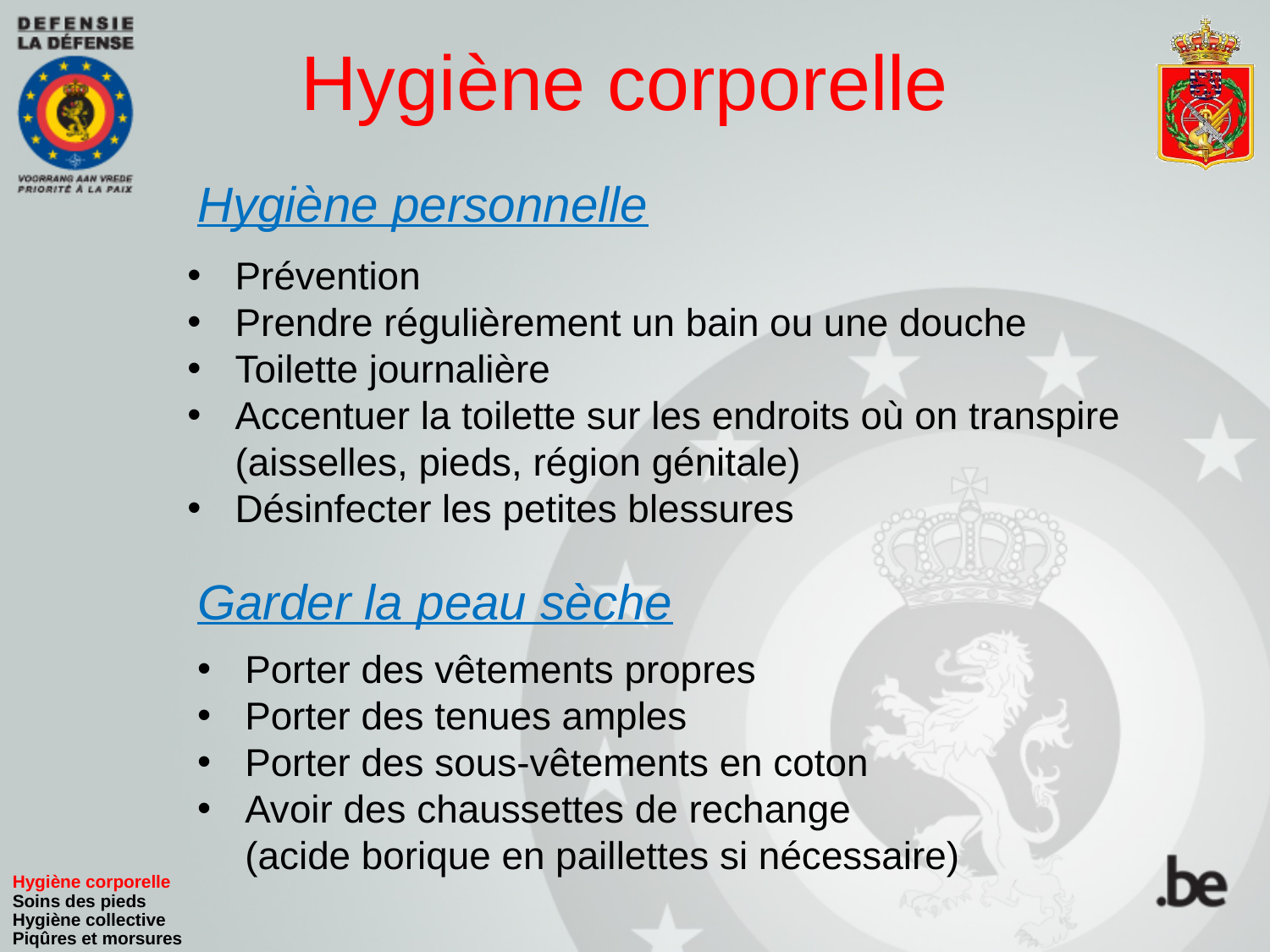

# Hygiène corporelle
Hygiène personnelle
Prévention
Prendre régulièrement un bain ou une douche
Toilette journalière
Accentuer la toilette sur les endroits où on transpire
(aisselles, pieds, région génitale)
Désinfecter les petites blessures

Garder la peau sèche
Porter des vêtements propres
Porter des tenues amples
Porter des sous-vêtements en coton
Avoir des chaussettes de rechange
(acide borique en paillettes si nécessaire)
Hygiène corporelle
Soins des pieds
Hygiène collective
Piqûres et morsures